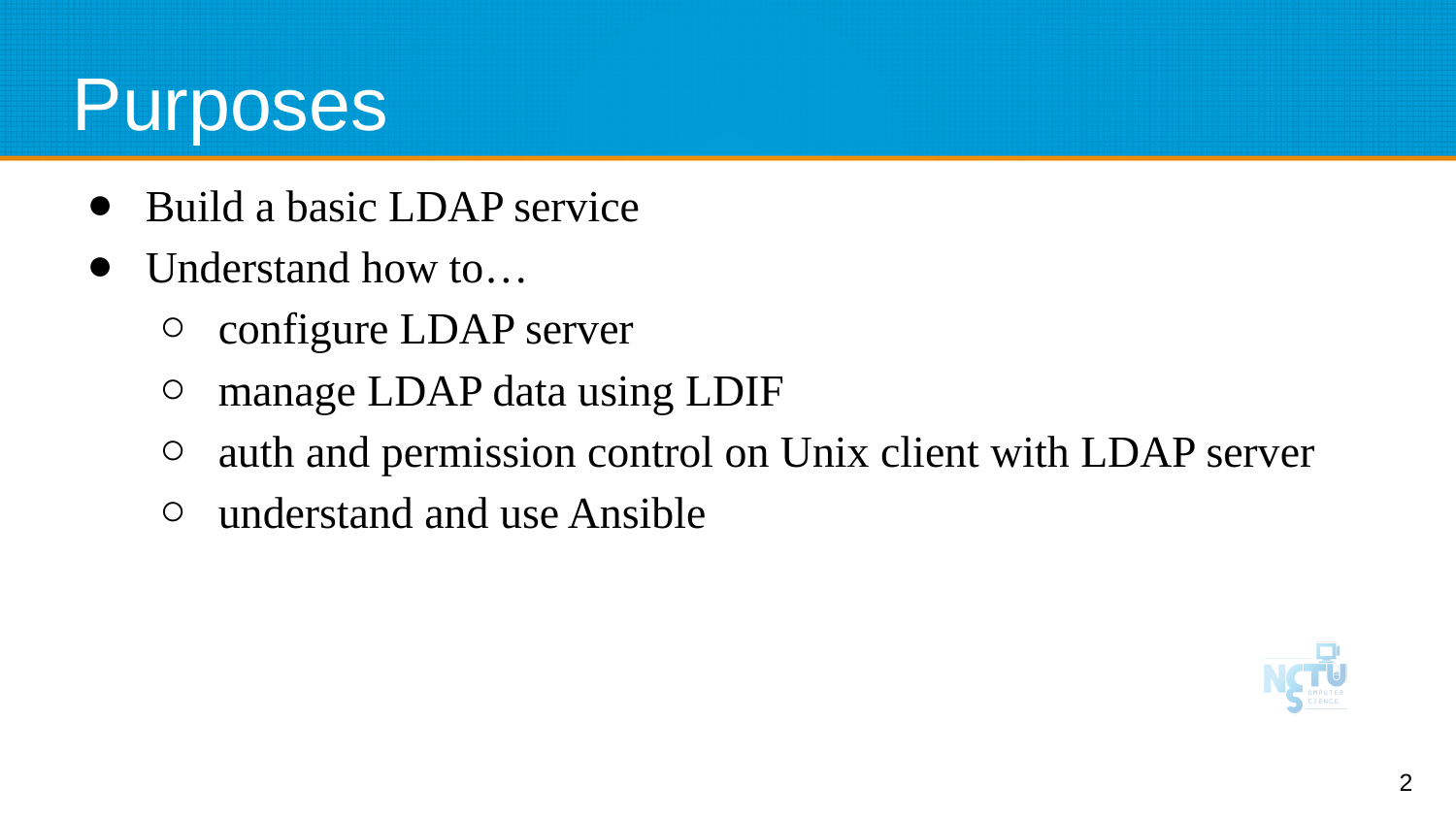

# Purposes
Build a basic LDAP service
Understand how to…
configure LDAP server
manage LDAP data using LDIF
auth and permission control on Unix client with LDAP server
understand and use Ansible
2